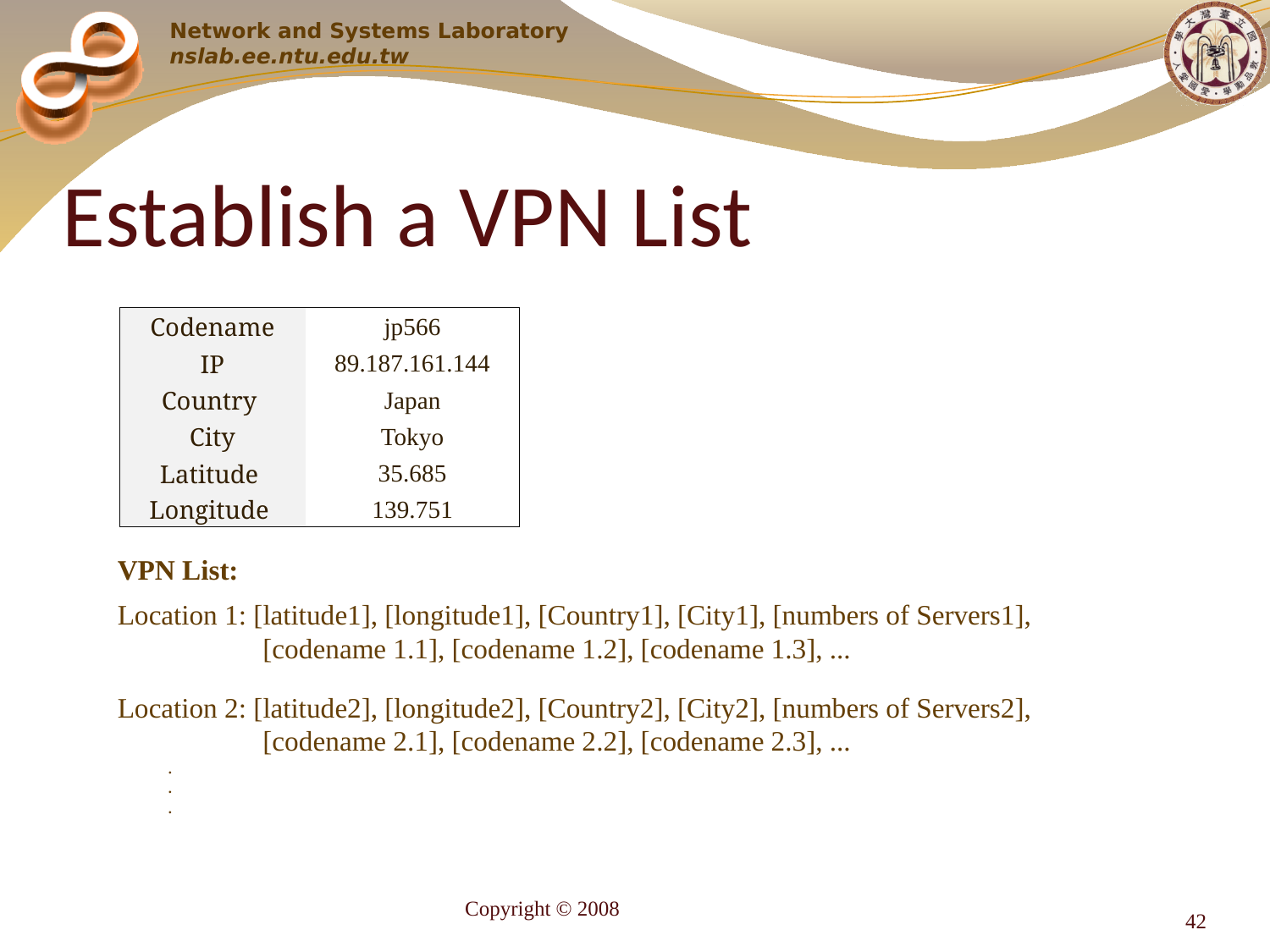

# Establish a VPN List
| Codename | jp566 |
| --- | --- |
| IP | 89.187.161.144 |
| Country | Japan |
| City | Tokyo |
| Latitude | 35.685 |
| Longitude | 139.751 |
VPN List:

Location 1: [latitude1], [longitude1], [Country1], [City1], [numbers of Servers1],
              [codename 1.1], [codename 1.2], [codename 1.3], ...

Location 2: [latitude2], [longitude2], [Country2], [City2], [numbers of Servers2],
              [codename 2.1], [codename 2.2], [codename 2.3], ...
.
.
.
Copyright © 2008
42